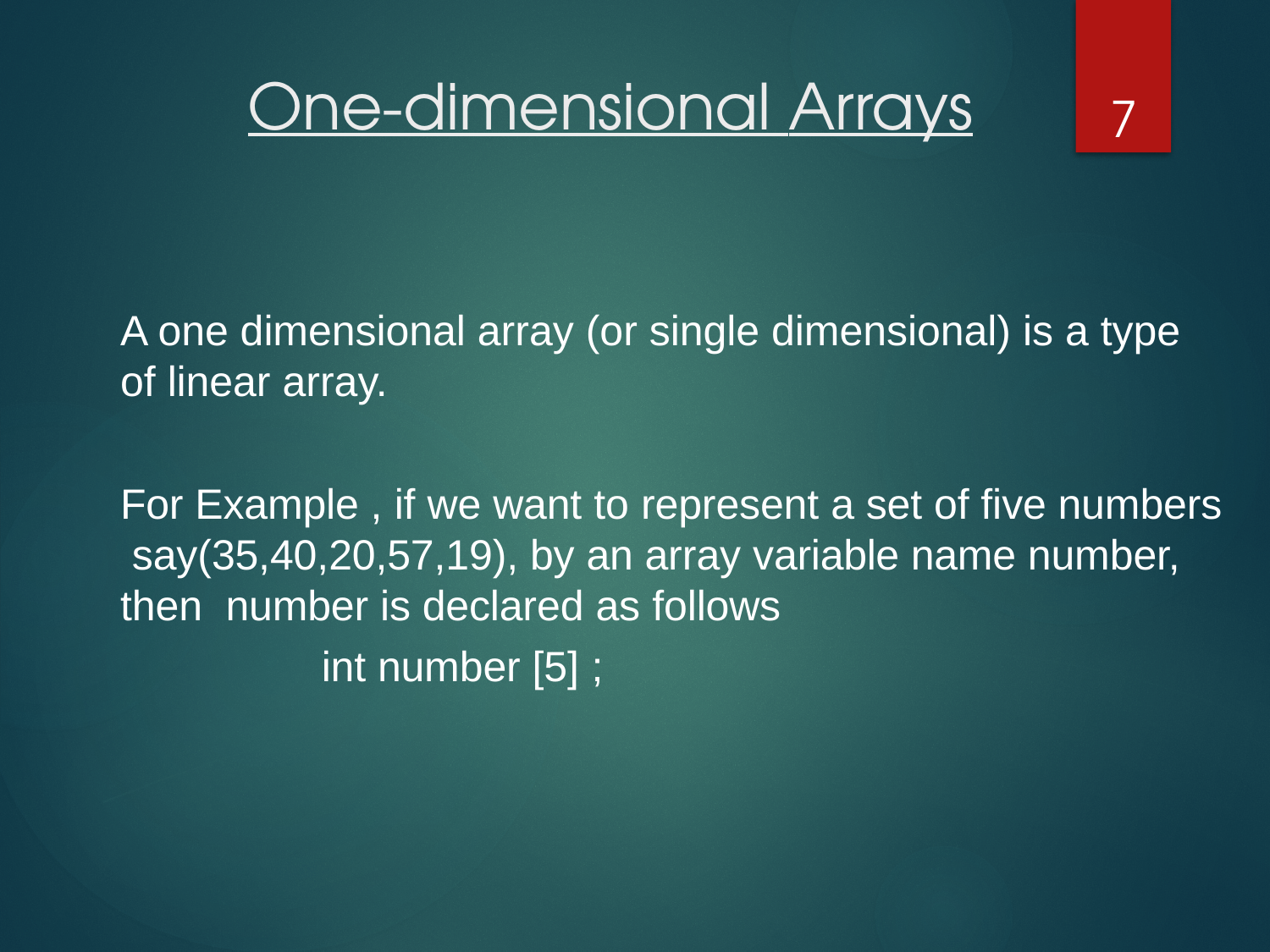

7
# One-dimensional Arrays
A one dimensional array (or single dimensional) is a type of linear array.
For Example , if we want to represent a set of five numbers  say(35,40,20,57,19), by an array variable name number, then  number is declared as follows
int number [5] ;